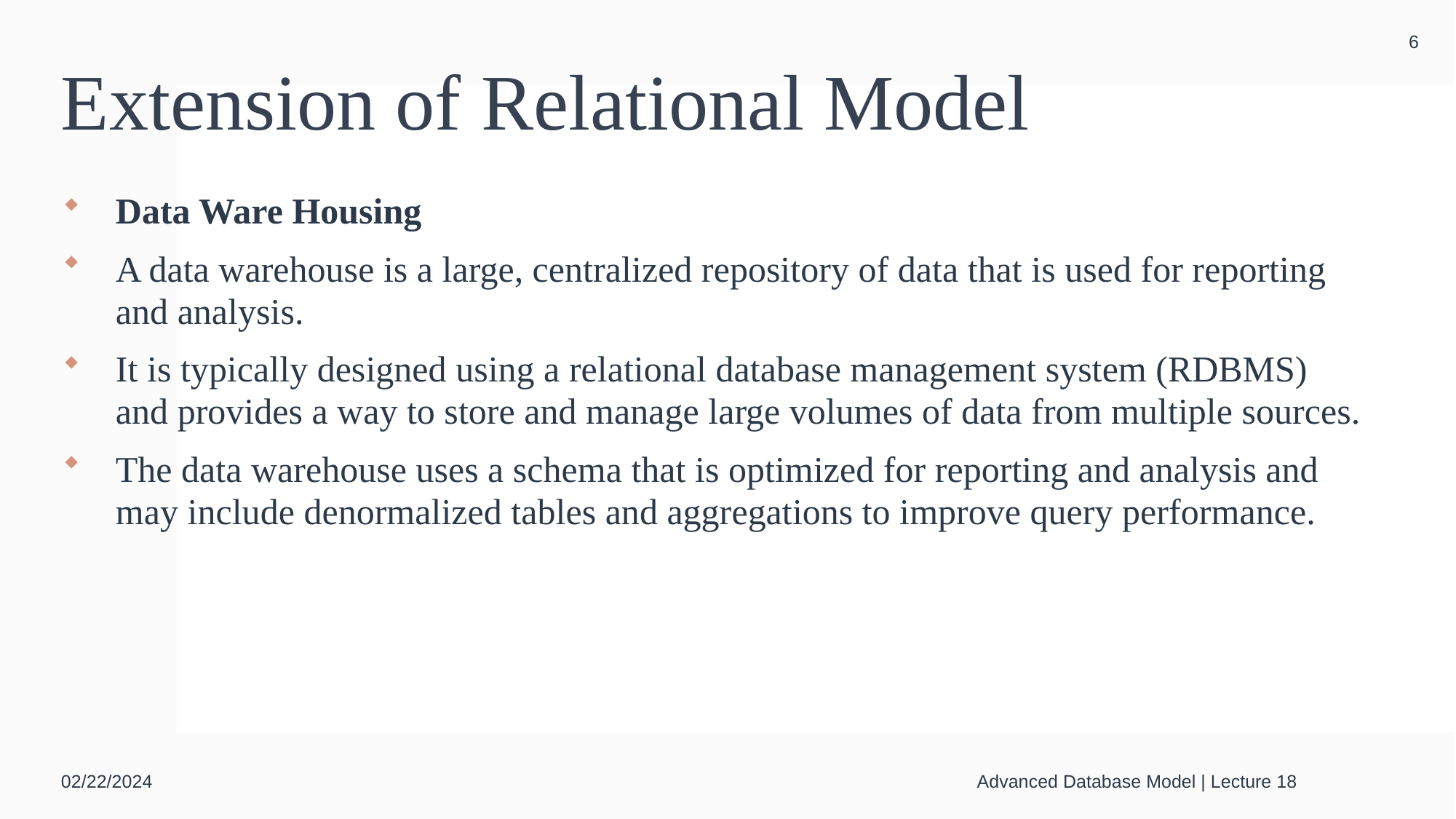

6
# Extension of Relational Model
Data Ware Housing
A data warehouse is a large, centralized repository of data that is used for reporting and analysis.
It is typically designed using a relational database management system (RDBMS) and provides a way to store and manage large volumes of data from multiple sources.
The data warehouse uses a schema that is optimized for reporting and analysis and may include denormalized tables and aggregations to improve query performance.
02/22/2024
Advanced Database Model | Lecture 18